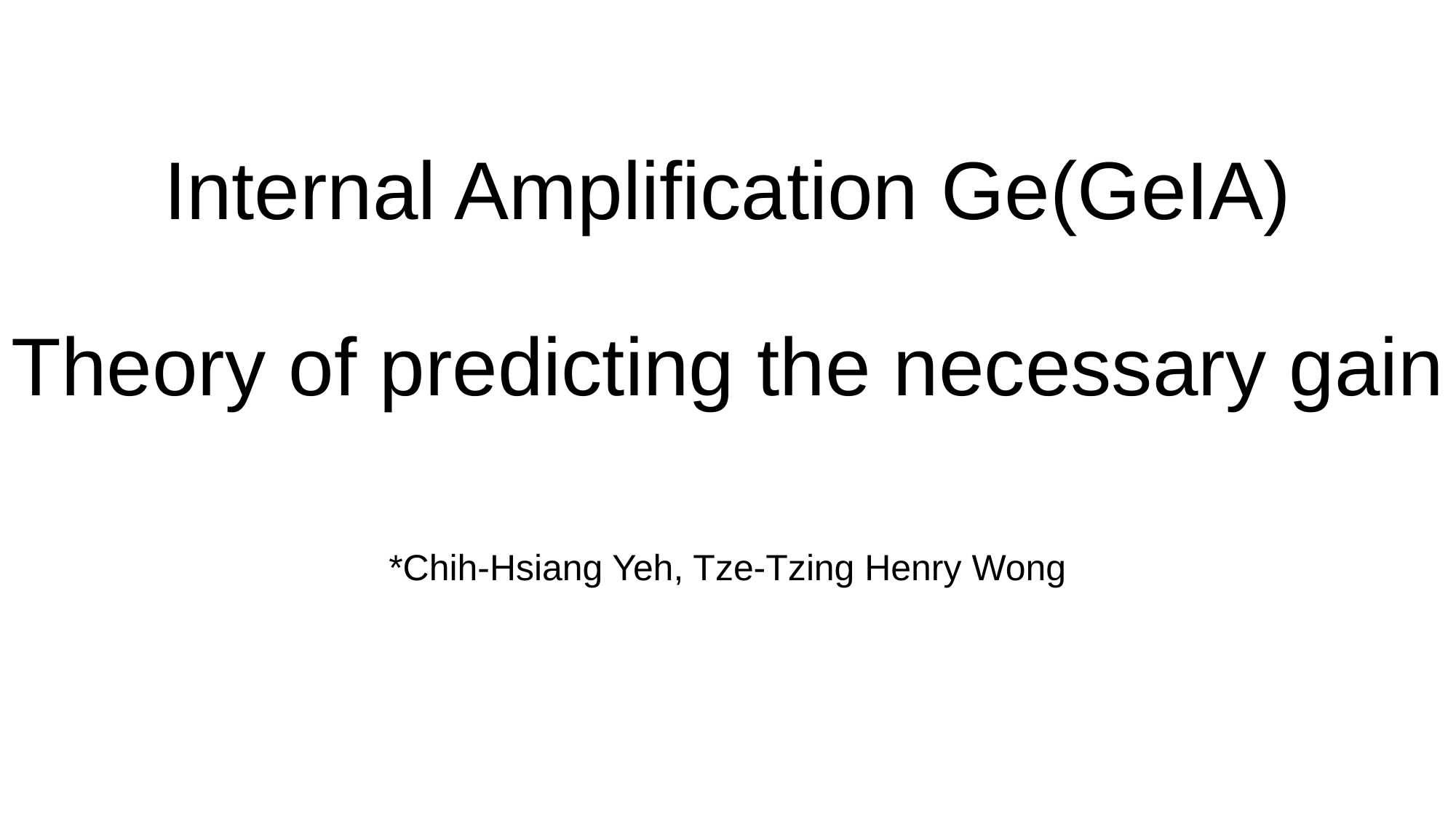

# Internal Amplification Ge(GeIA) Theory of predicting the necessary gain

*Chih-Hsiang Yeh, Tze-Tzing Henry Wong